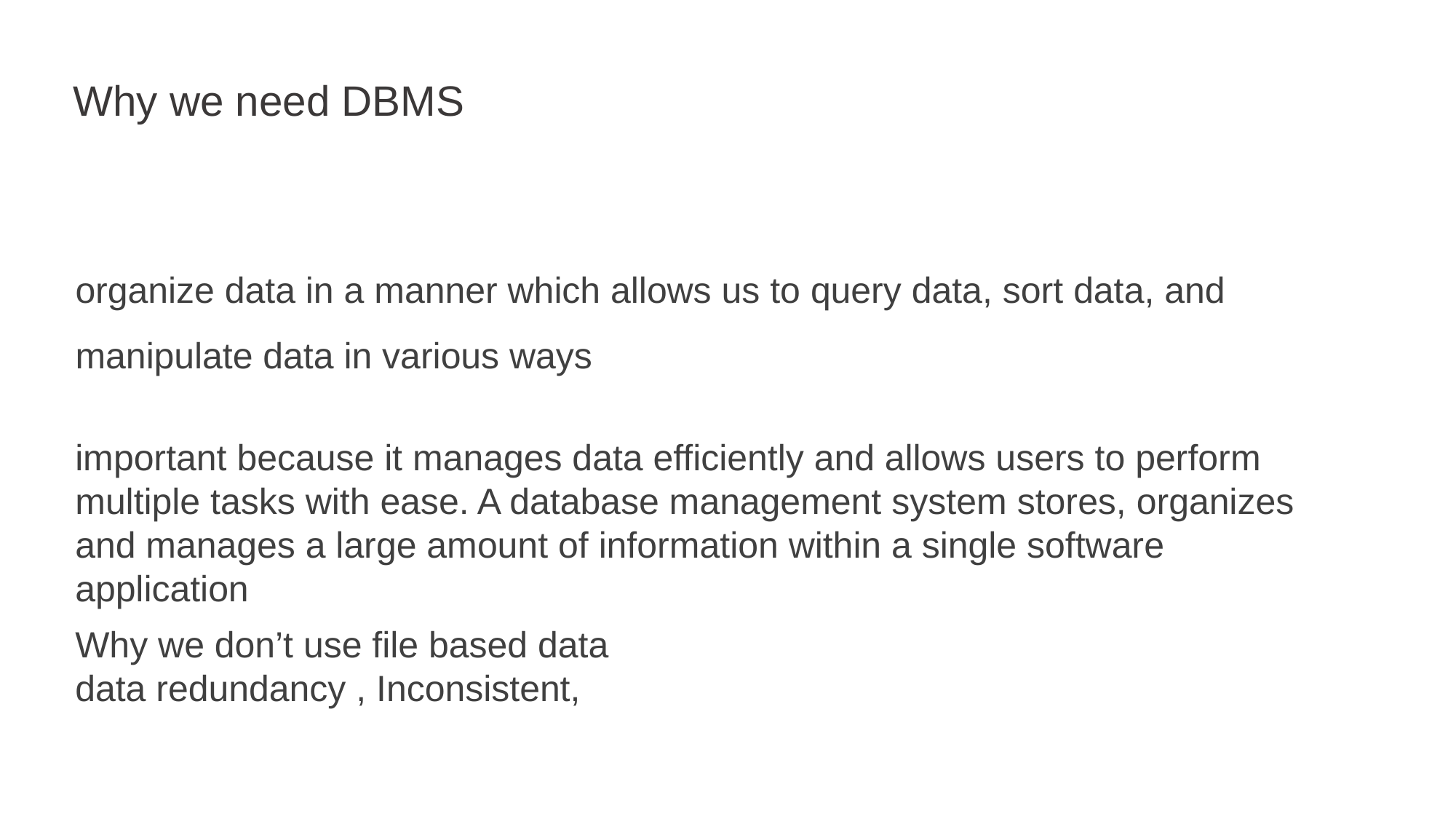

# Why we need DBMS
organize data in a manner which allows us to query data, sort data, and manipulate data in various ways
important because it manages data efficiently and allows users to perform multiple tasks with ease. A database management system stores, organizes and manages a large amount of information within a single software application
Why we don’t use file based data
data redundancy , Inconsistent,